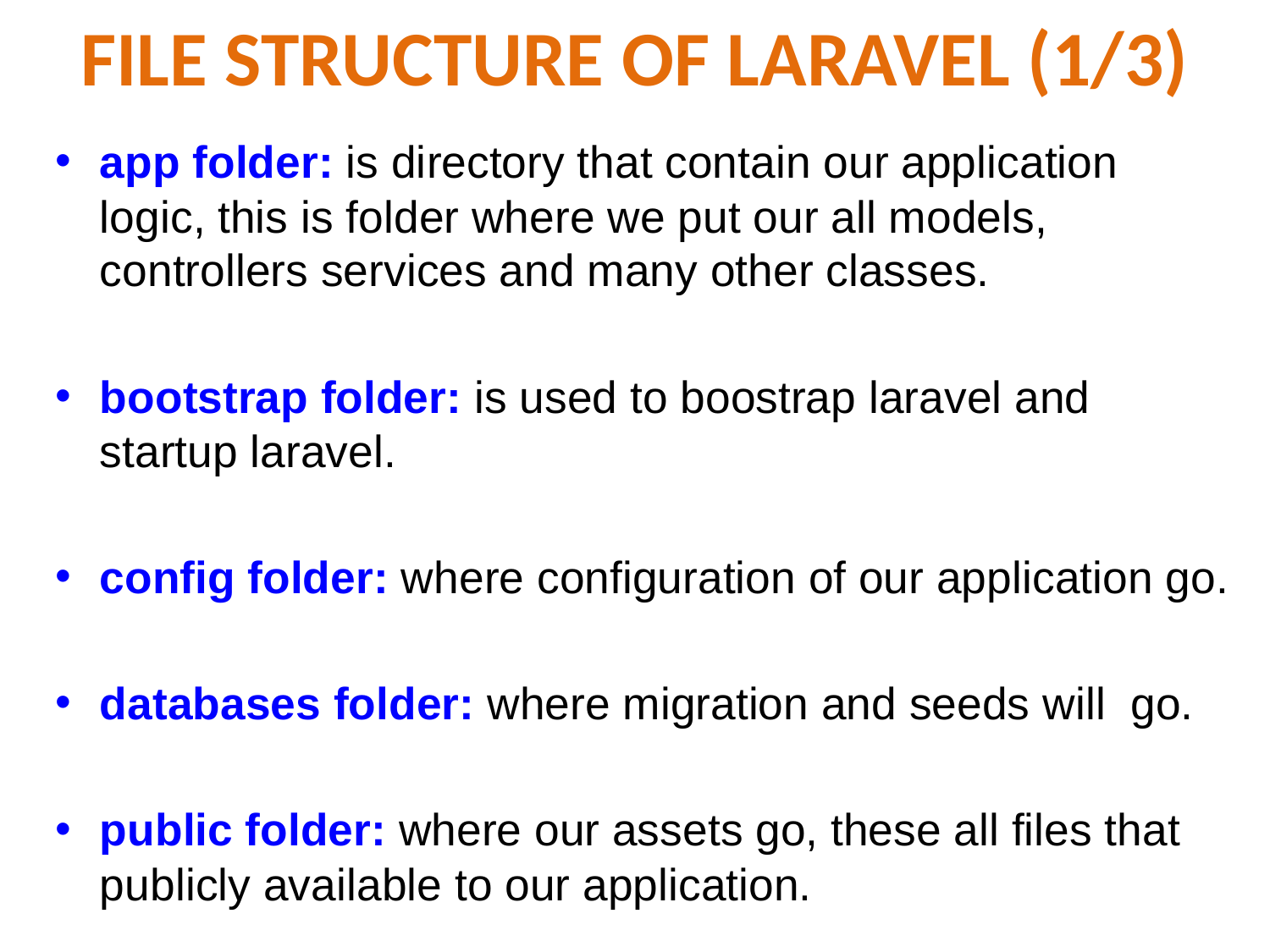

# FILE STRUCTURE OF LARAVEL (1/3)
app folder: is directory that contain our application logic, this is folder where we put our all models, controllers services and many other classes.

bootstrap folder: is used to boostrap laravel and startup laravel.

config folder: where configuration of our application go.

databases folder: where migration and seeds will  go.

public folder: where our assets go, these all files that publicly available to our application.